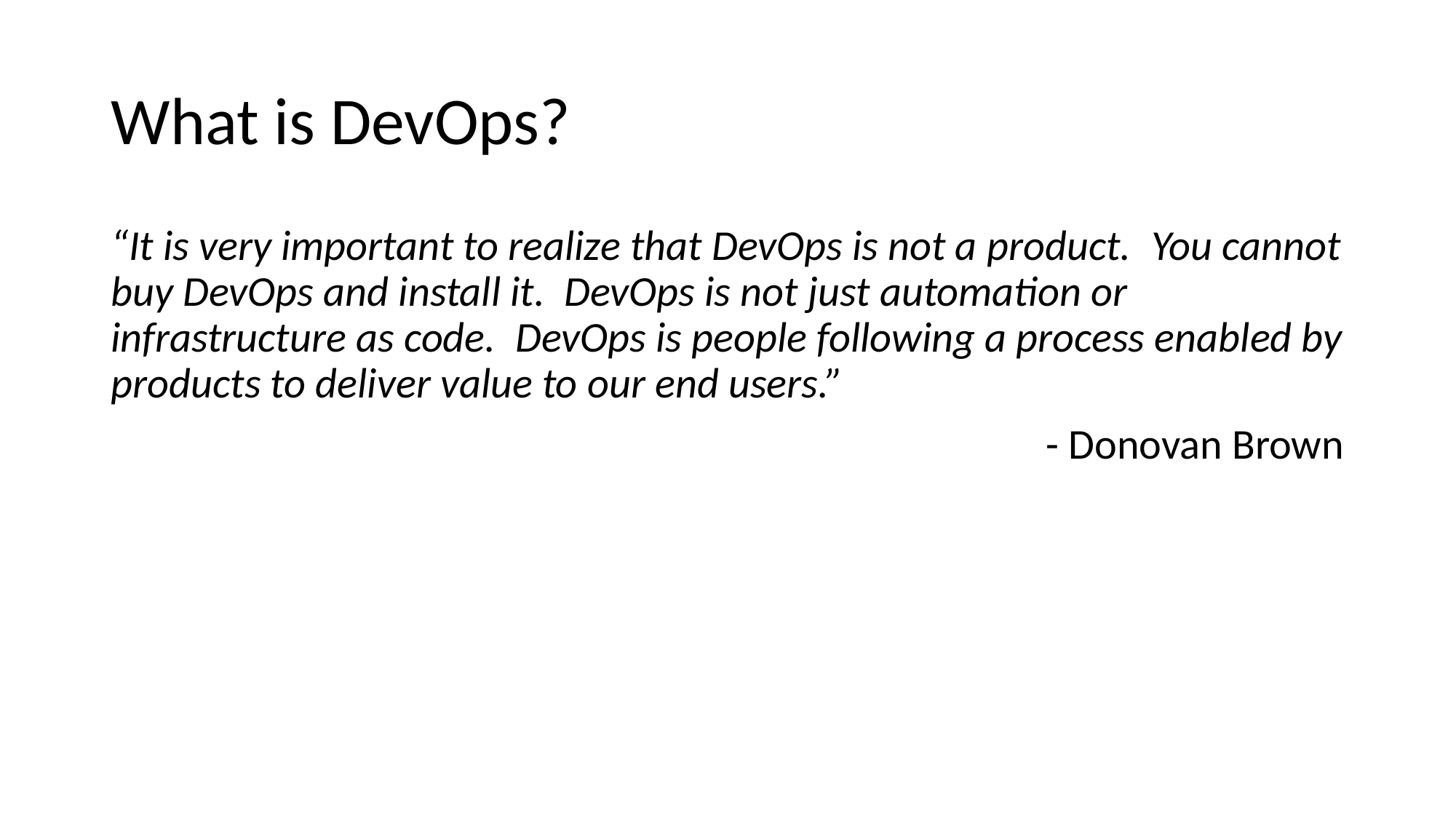

# What is DevOps?
“It is very important to realize that DevOps is not a product.  You cannot buy DevOps and install it.  DevOps is not just automation or infrastructure as code.  DevOps is people following a process enabled by products to deliver value to our end users.”
- Donovan Brown